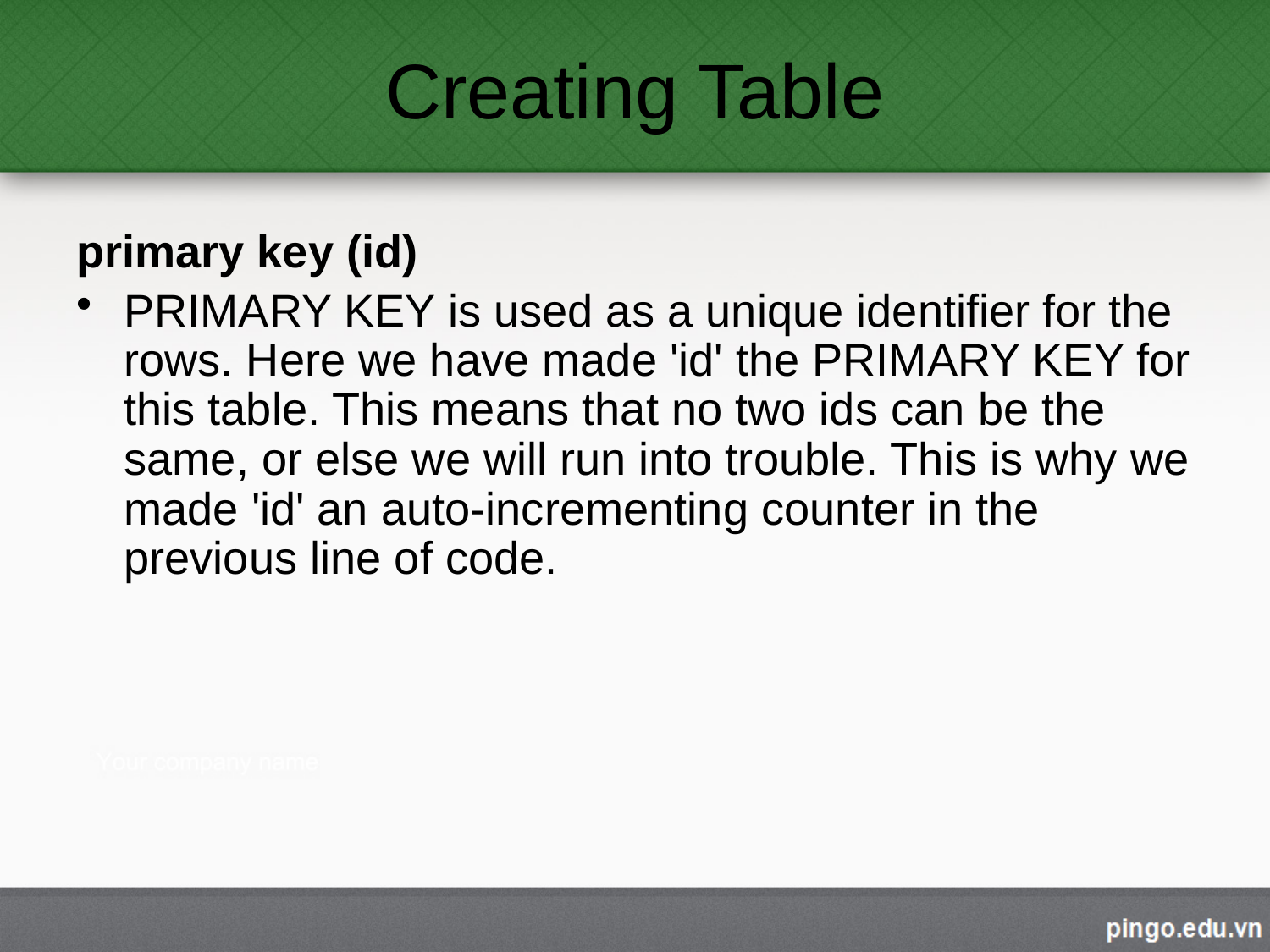

# Creating Table
primary key (id)
PRIMARY KEY is used as a unique identifier for the rows. Here we have made 'id' the PRIMARY KEY for this table. This means that no two ids can be the same, or else we will run into trouble. This is why we made 'id' an auto-incrementing counter in the previous line of code.